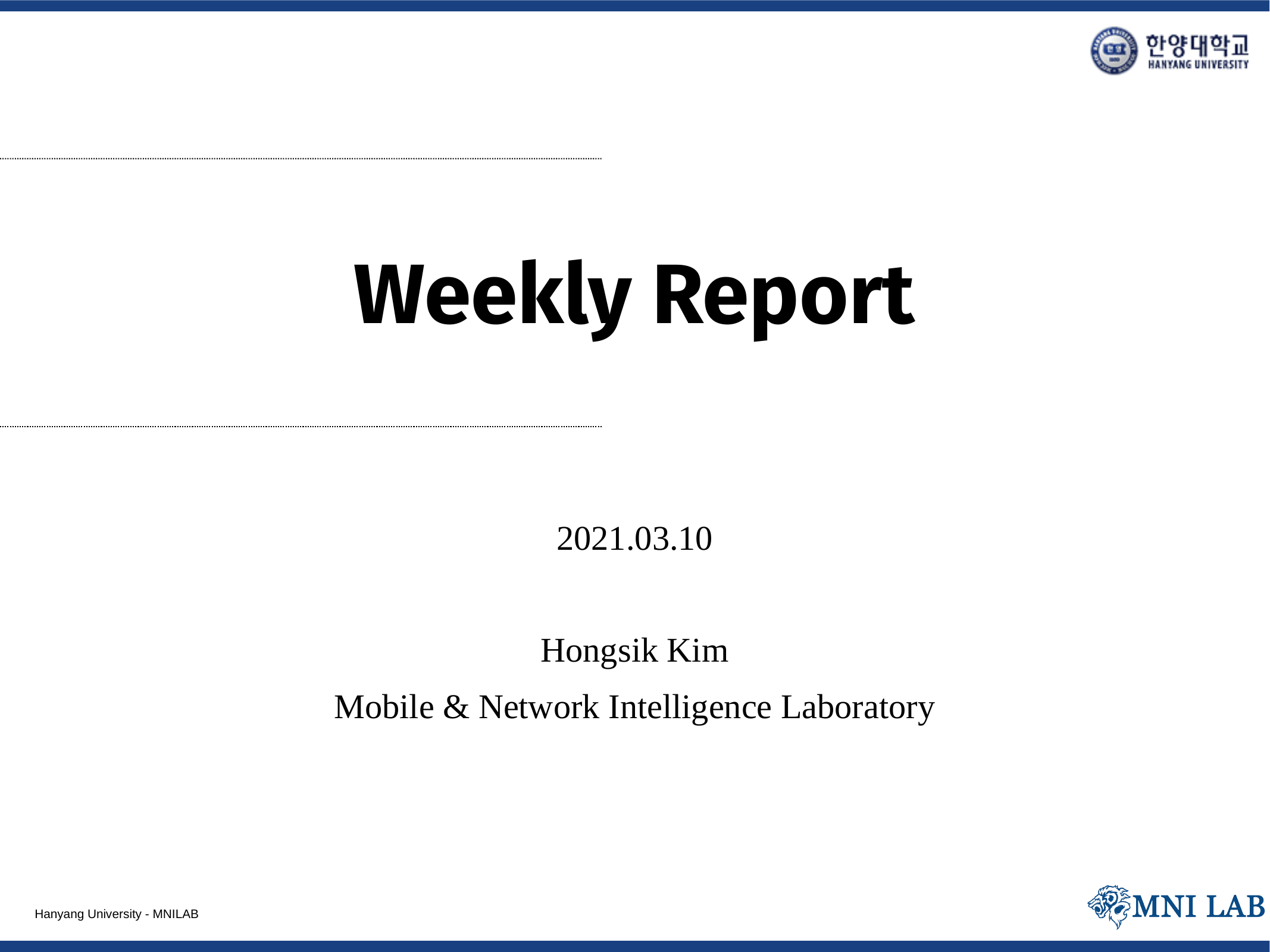

# Weekly Report
2021.03.10

Hongsik Kim
Mobile & Network Intelligence Laboratory